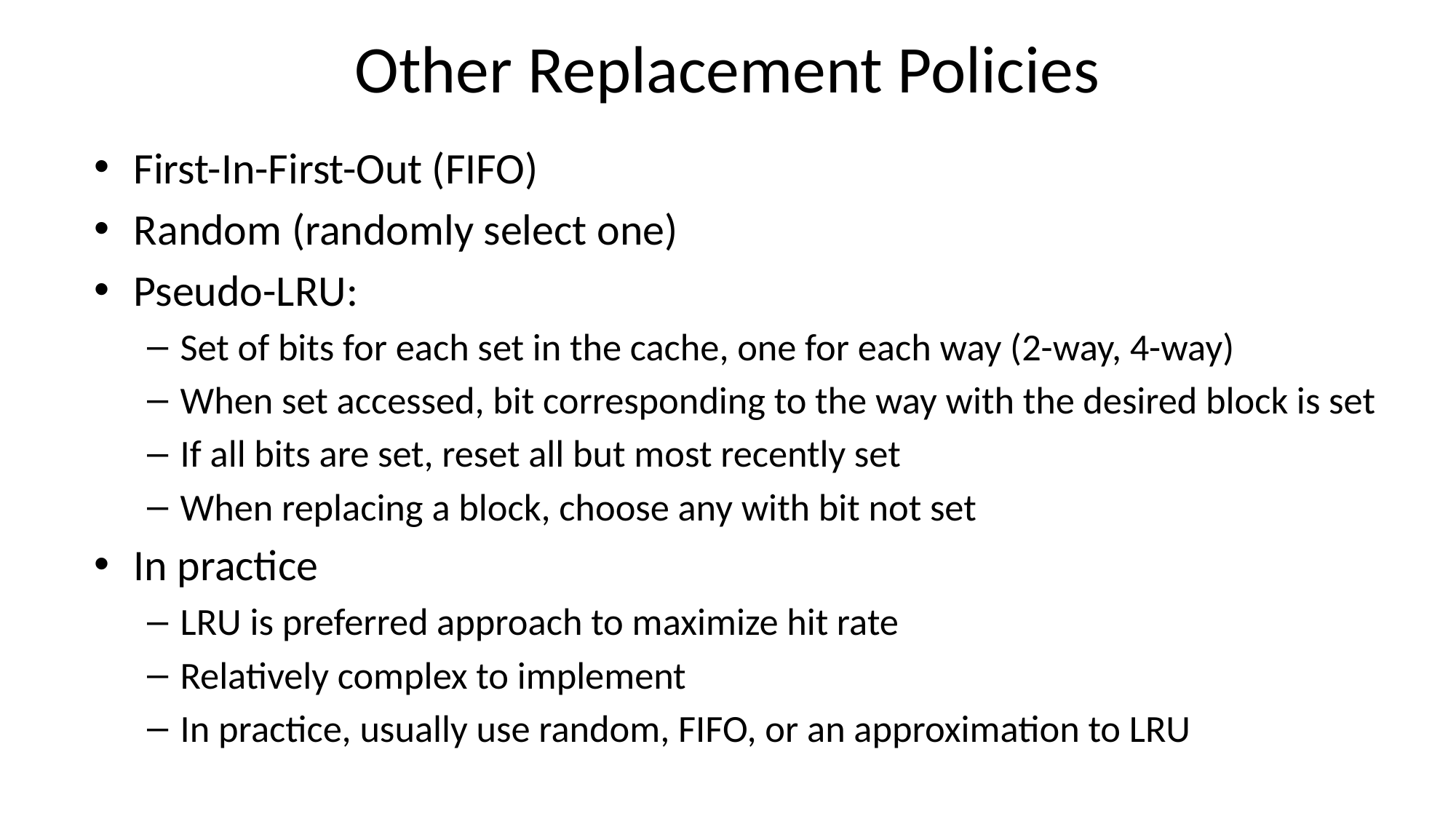

# Other Replacement Policies
First-In-First-Out (FIFO)
Random (randomly select one)
Pseudo-LRU:
Set of bits for each set in the cache, one for each way (2-way, 4-way)
When set accessed, bit corresponding to the way with the desired block is set
If all bits are set, reset all but most recently set
When replacing a block, choose any with bit not set
In practice
LRU is preferred approach to maximize hit rate
Relatively complex to implement
In practice, usually use random, FIFO, or an approximation to LRU